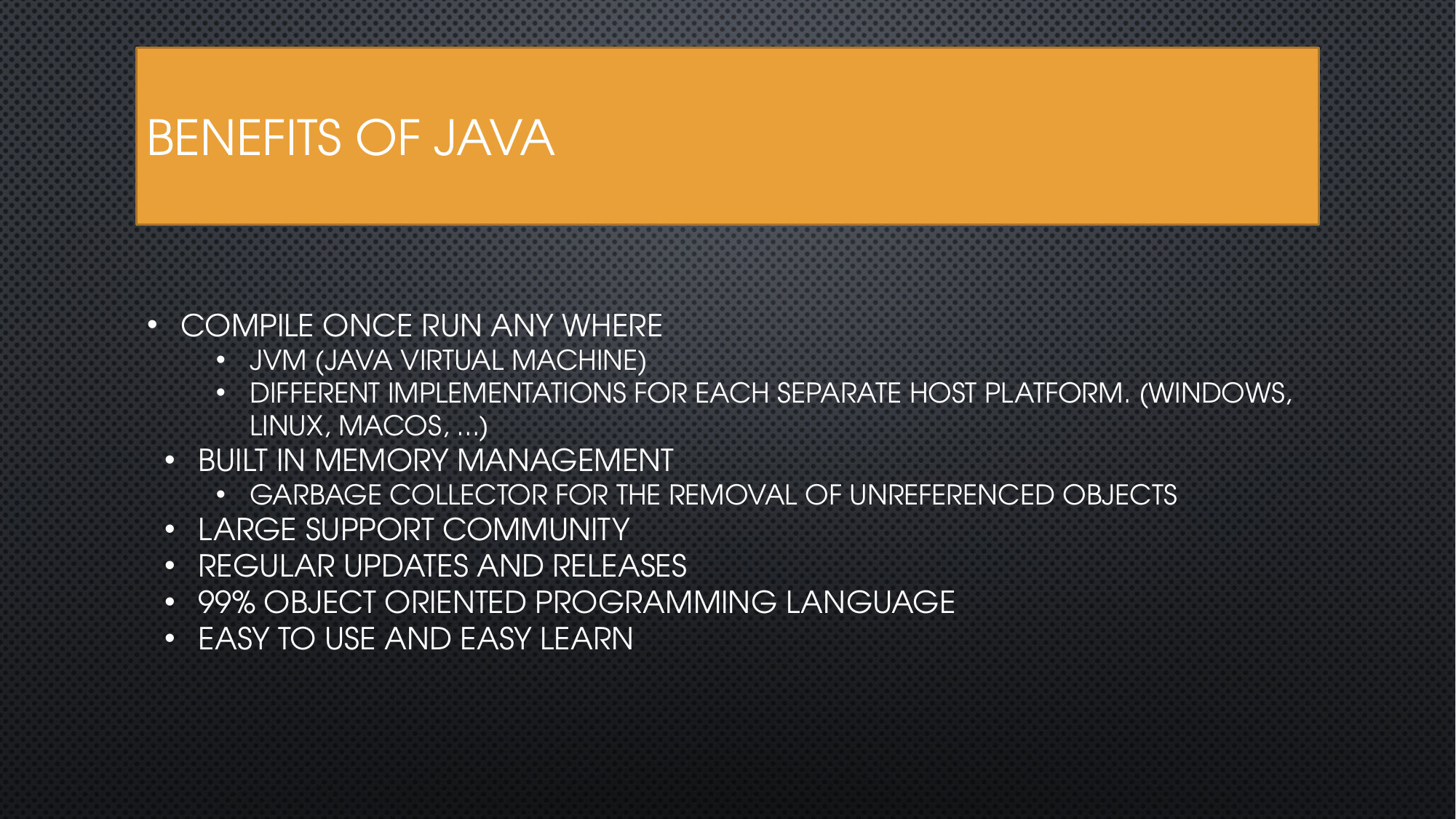

Benefits of java
Compile once run any where
JVM (Java Virtual Machine)
Different implementations for each separate host platform. (Windows, Linux, MacOS, …)
Built in memory management
Garbage collector for the removal of unreferenced objects
Large support community
Regular updates and releases
99% Object Oriented Programming Language
Easy to use and Easy Learn